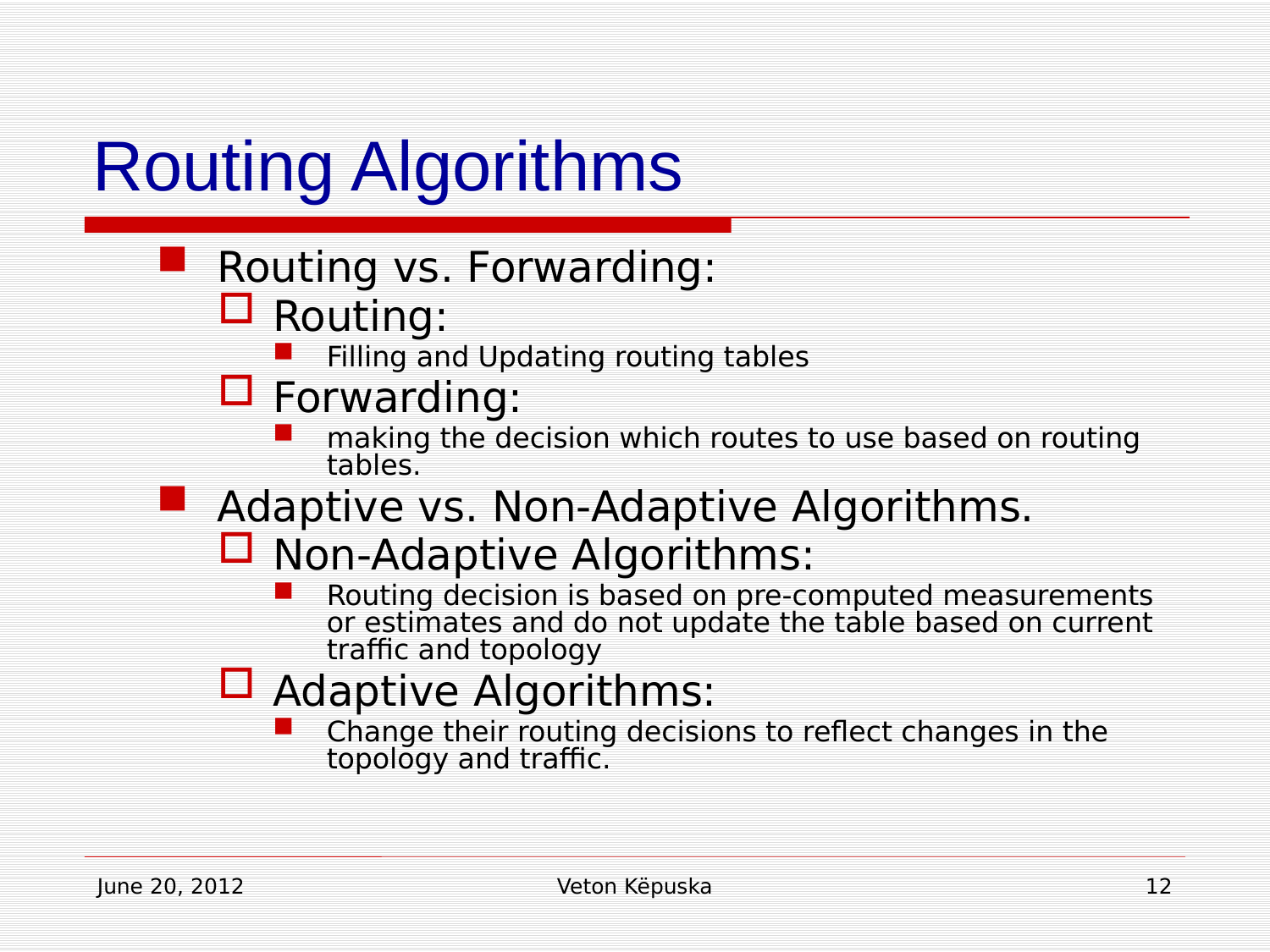

# Routing Algorithms
Routing vs. Forwarding:
Routing:
Filling and Updating routing tables
Forwarding:
making the decision which routes to use based on routing tables.
Adaptive vs. Non-Adaptive Algorithms.
Non-Adaptive Algorithms:
Routing decision is based on pre-computed measurements or estimates and do not update the table based on current traffic and topology
Adaptive Algorithms:
Change their routing decisions to reflect changes in the topology and traffic.

June 20, 2012
Veton Këpuska
12